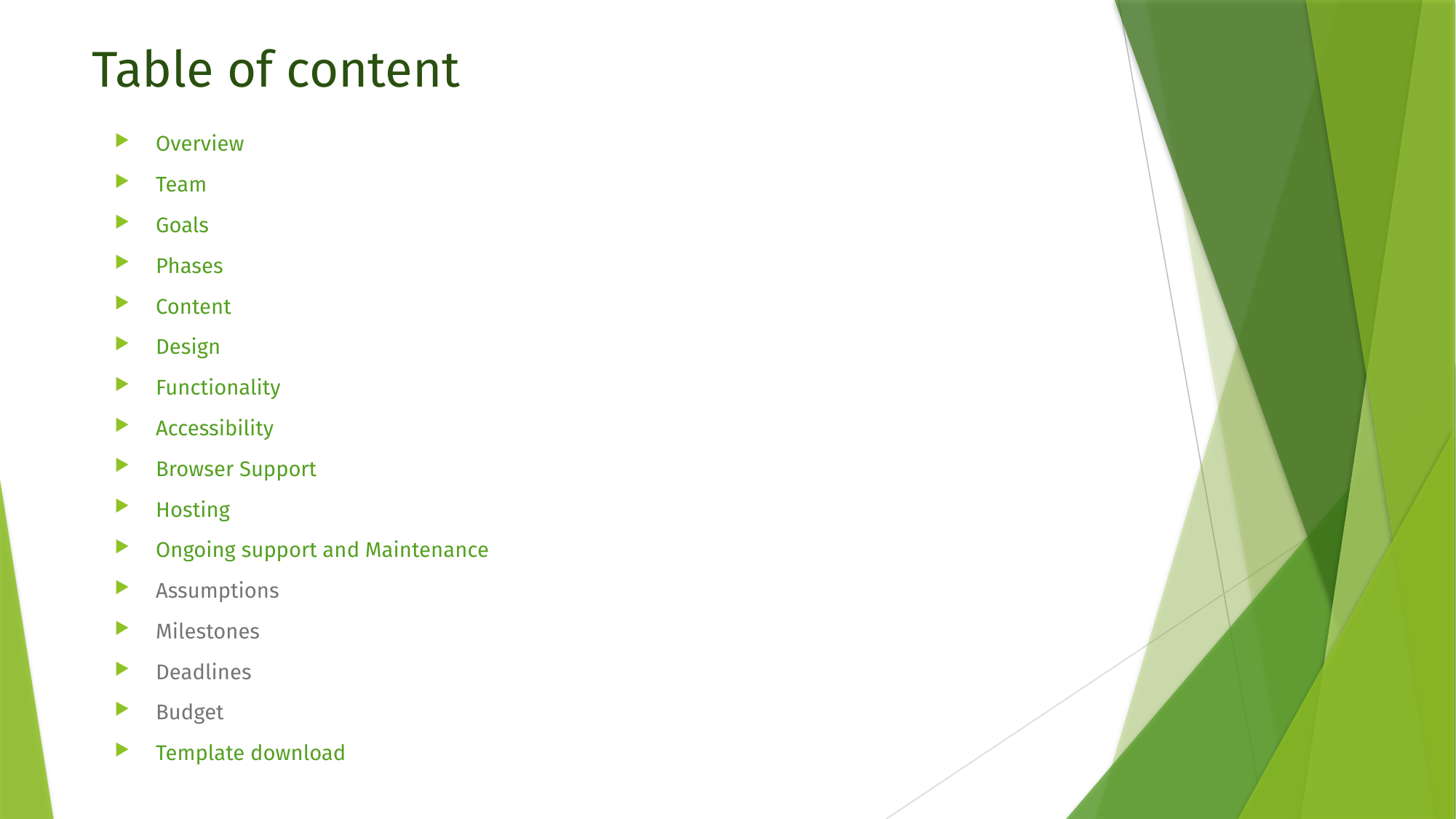

# Table of content
Overview
Team
Goals
Phases
Content
Design
Functionality
Accessibility
Browser Support
Hosting
Ongoing support and Maintenance
Assumptions
Milestones
Deadlines
Budget
Template download